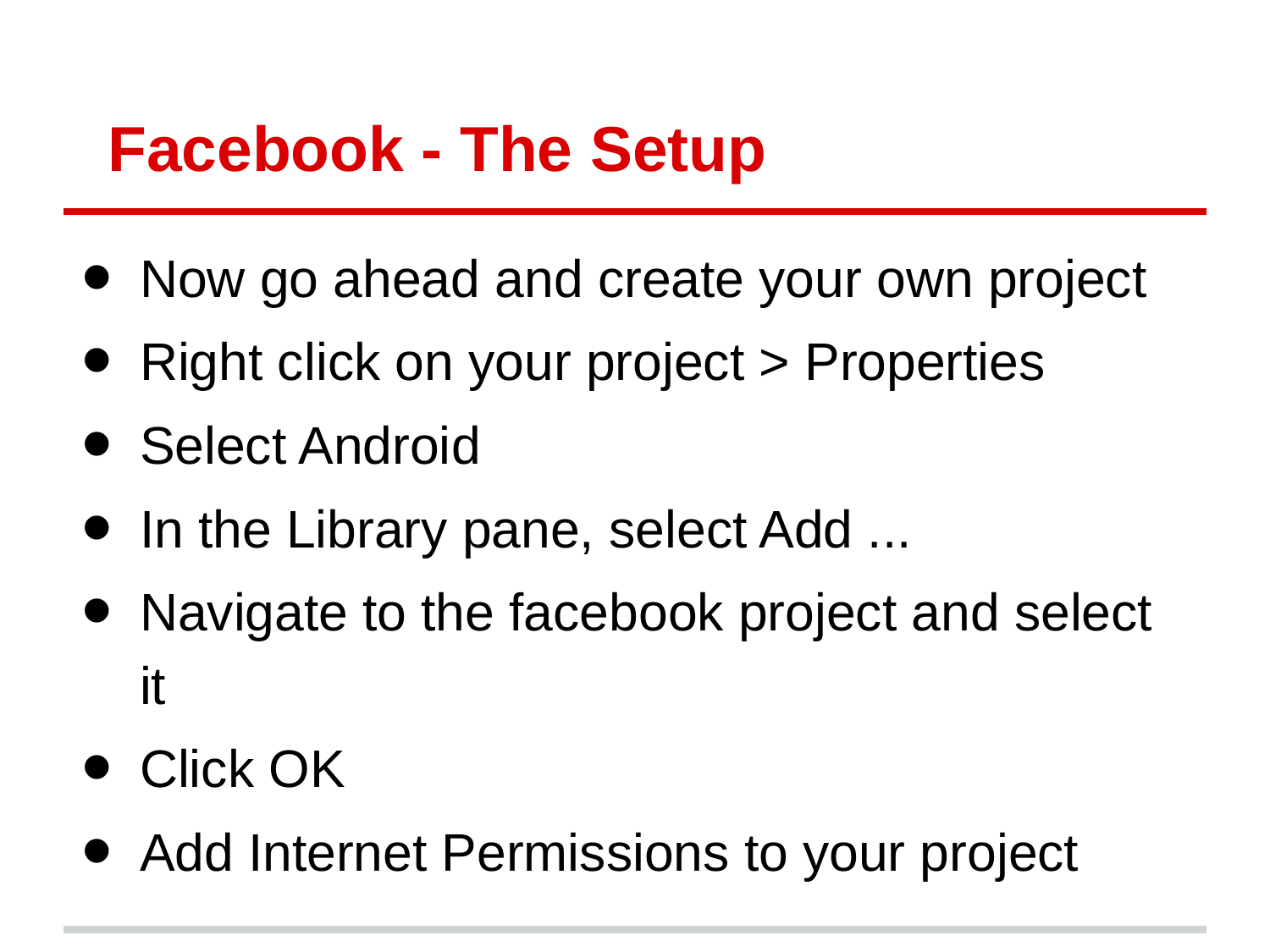

# Facebook - The Setup
Now go ahead and create your own project
Right click on your project > Properties
Select Android
In the Library pane, select Add ...
Navigate to the facebook project and select it
Click OK
Add Internet Permissions to your project